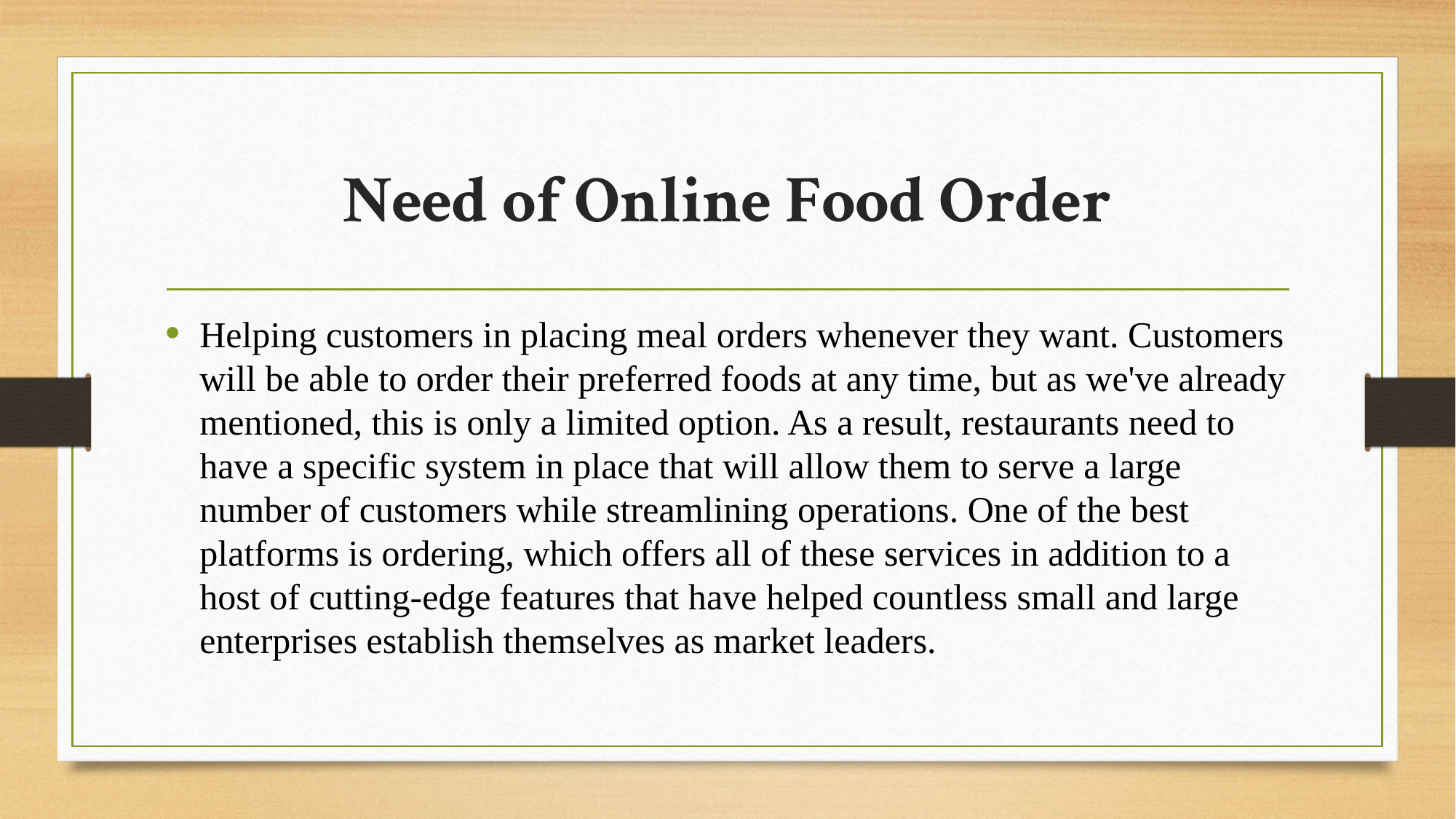

# Need of Online Food Order
Helping customers in placing meal orders whenever they want. Customers will be able to order their preferred foods at any time, but as we've already mentioned, this is only a limited option. As a result, restaurants need to have a specific system in place that will allow them to serve a large number of customers while streamlining operations. One of the best platforms is ordering, which offers all of these services in addition to a host of cutting-edge features that have helped countless small and large enterprises establish themselves as market leaders.